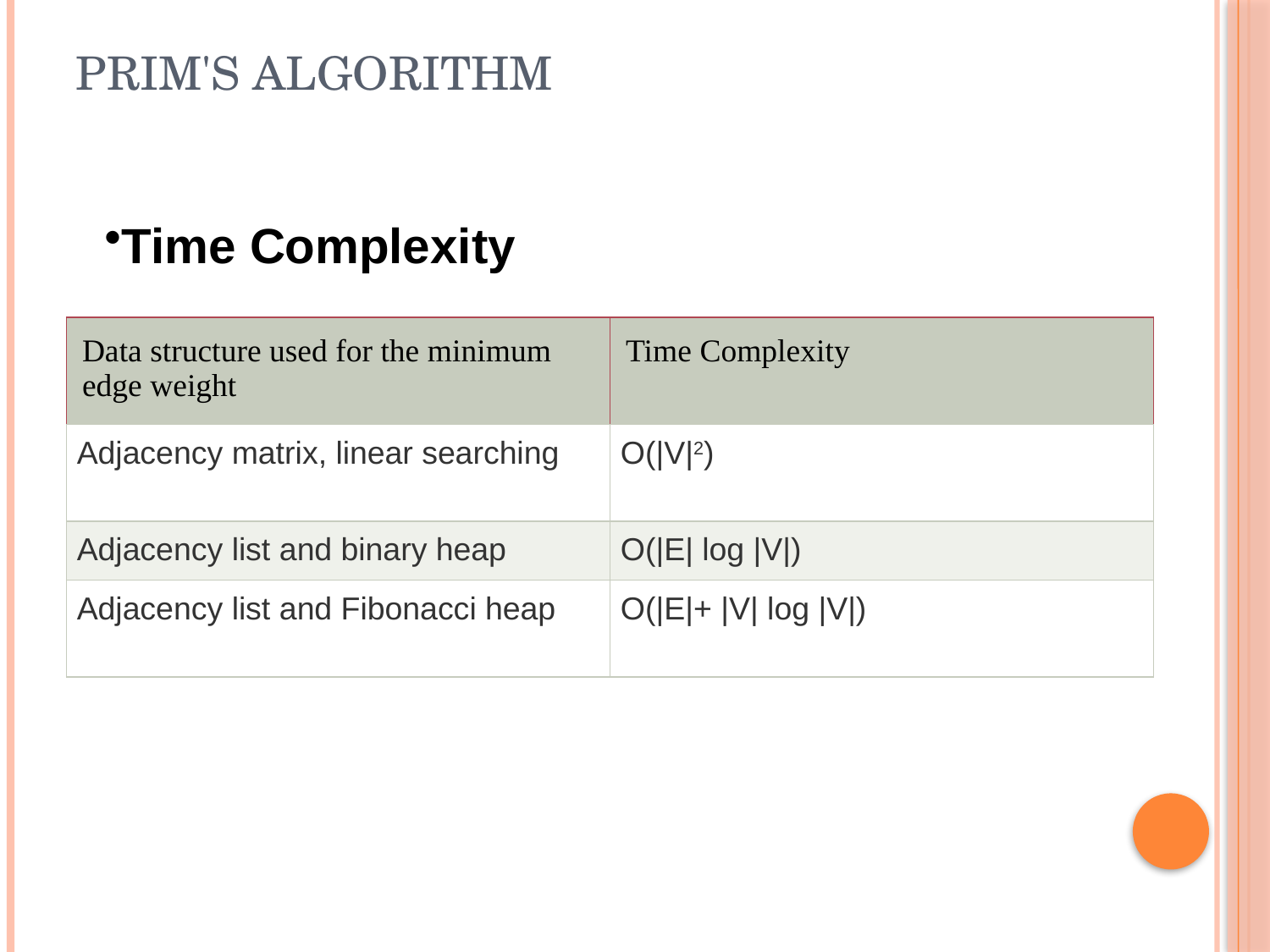

# prim's algorithm
Time Complexity
| Data structure used for the minimum edge weight | Time Complexity |
| --- | --- |
| Adjacency matrix, linear searching | O(|V|2) |
| Adjacency list and binary heap | O(|E| log |V|) |
| Adjacency list and Fibonacci heap | O(|E|+ |V| log |V|) |